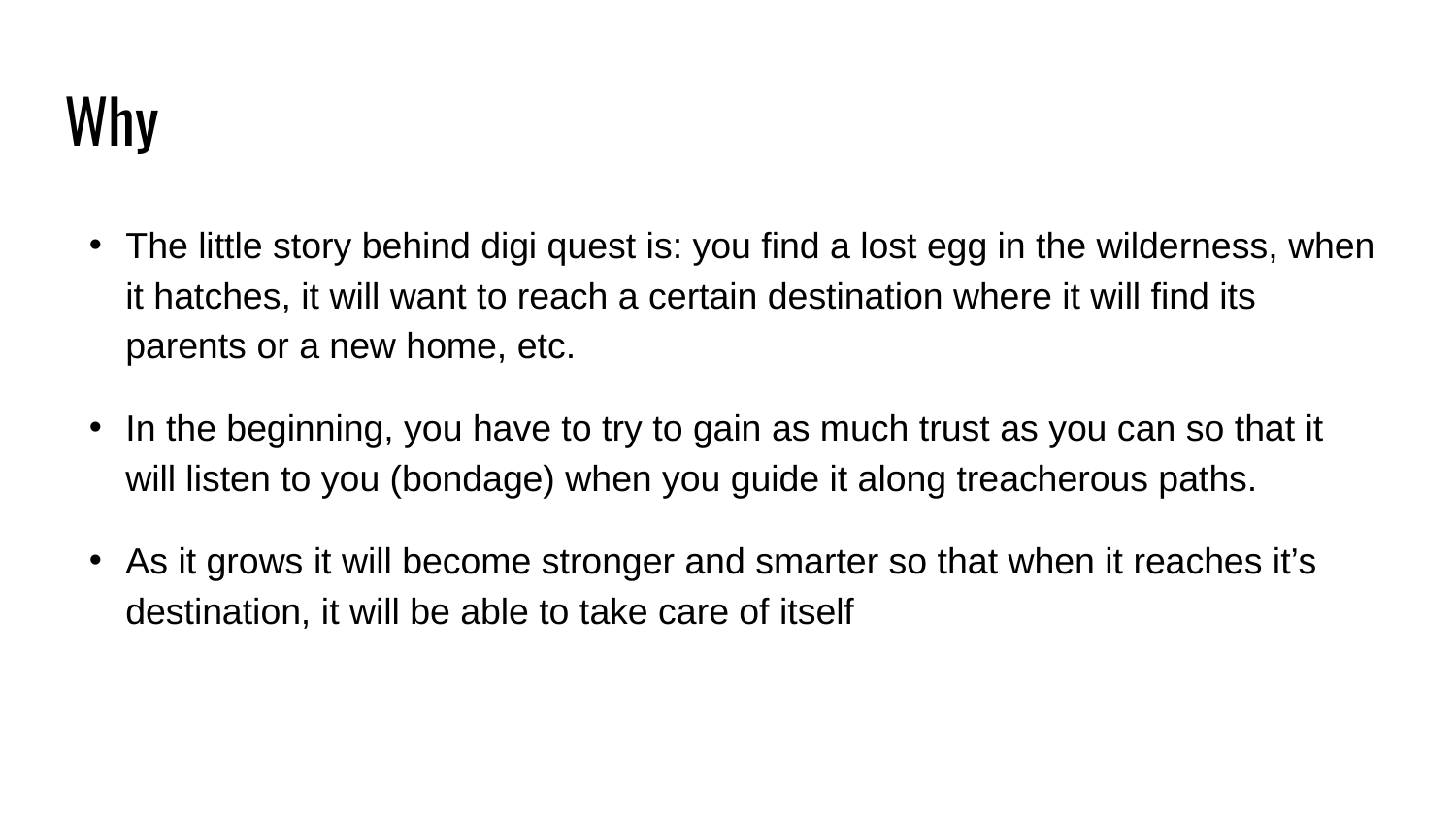

# Why
The little story behind digi quest is: you find a lost egg in the wilderness, when it hatches, it will want to reach a certain destination where it will find its parents or a new home, etc.
In the beginning, you have to try to gain as much trust as you can so that it will listen to you (bondage) when you guide it along treacherous paths.
As it grows it will become stronger and smarter so that when it reaches it’s destination, it will be able to take care of itself